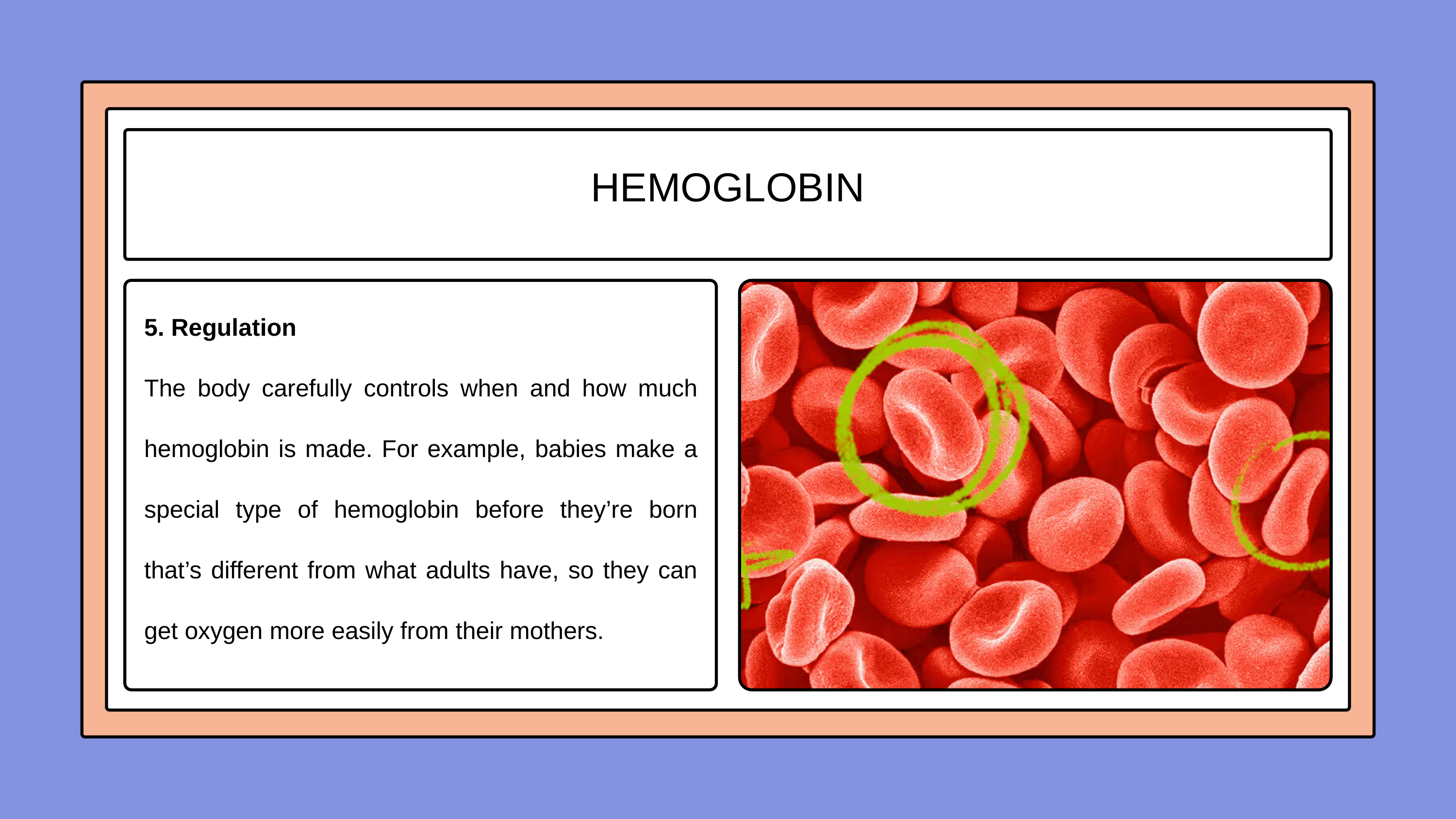

HEMOGLOBIN
5. Regulation
The body carefully controls when and how much hemoglobin is made. For example, babies make a special type of hemoglobin before they’re born that’s different from what adults have, so they can get oxygen more easily from their mothers.